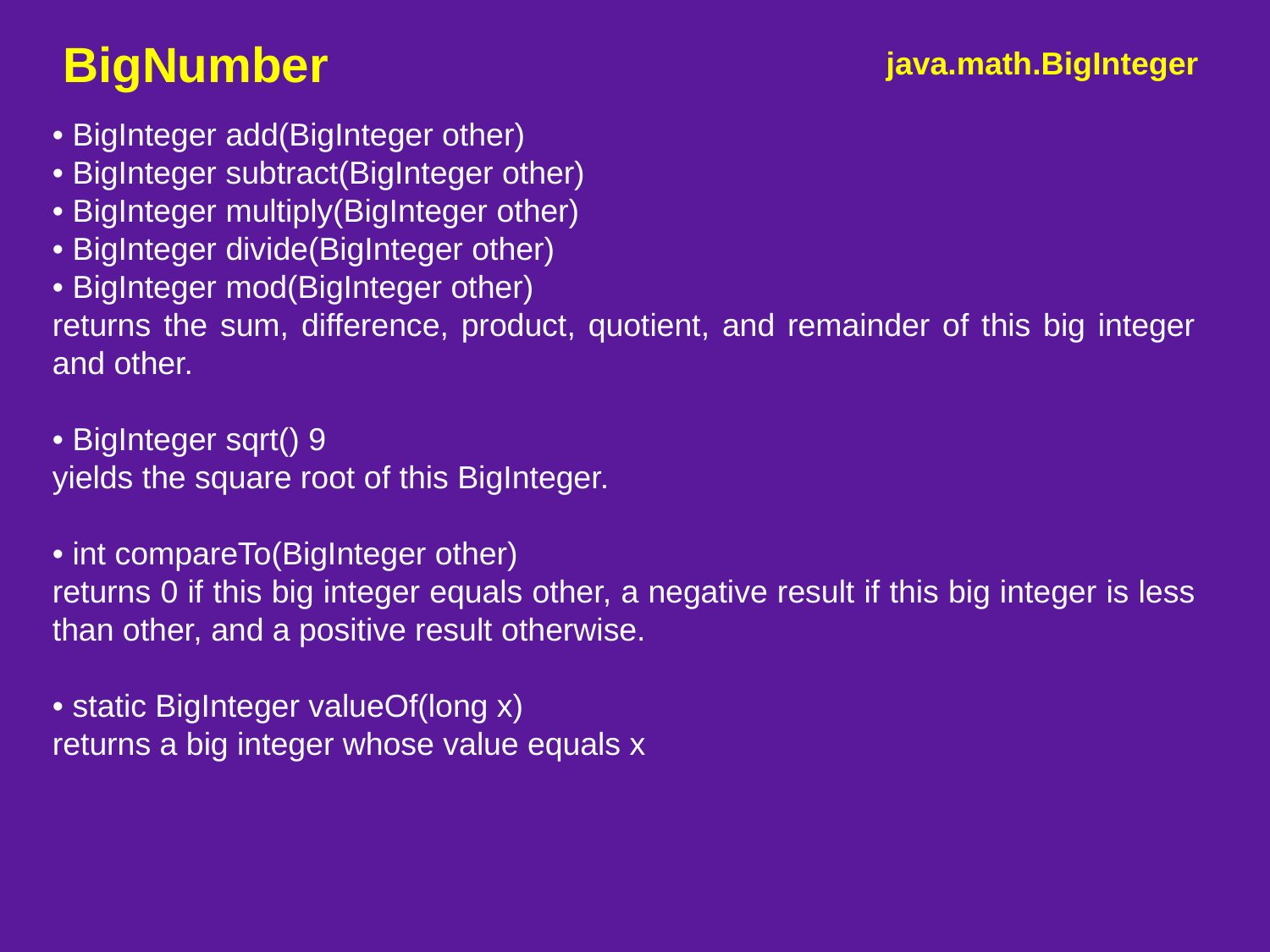

BigNumber
java.math.BigInteger
• BigInteger add(BigInteger other)
• BigInteger subtract(BigInteger other)
• BigInteger multiply(BigInteger other)
• BigInteger divide(BigInteger other)
• BigInteger mod(BigInteger other)
returns the sum, difference, product, quotient, and remainder of this big integer and other.

• BigInteger sqrt() 9
yields the square root of this BigInteger.

• int compareTo(BigInteger other)
returns 0 if this big integer equals other, a negative result if this big integer is less than other, and a positive result otherwise.

• static BigInteger valueOf(long x)
returns a big integer whose value equals x